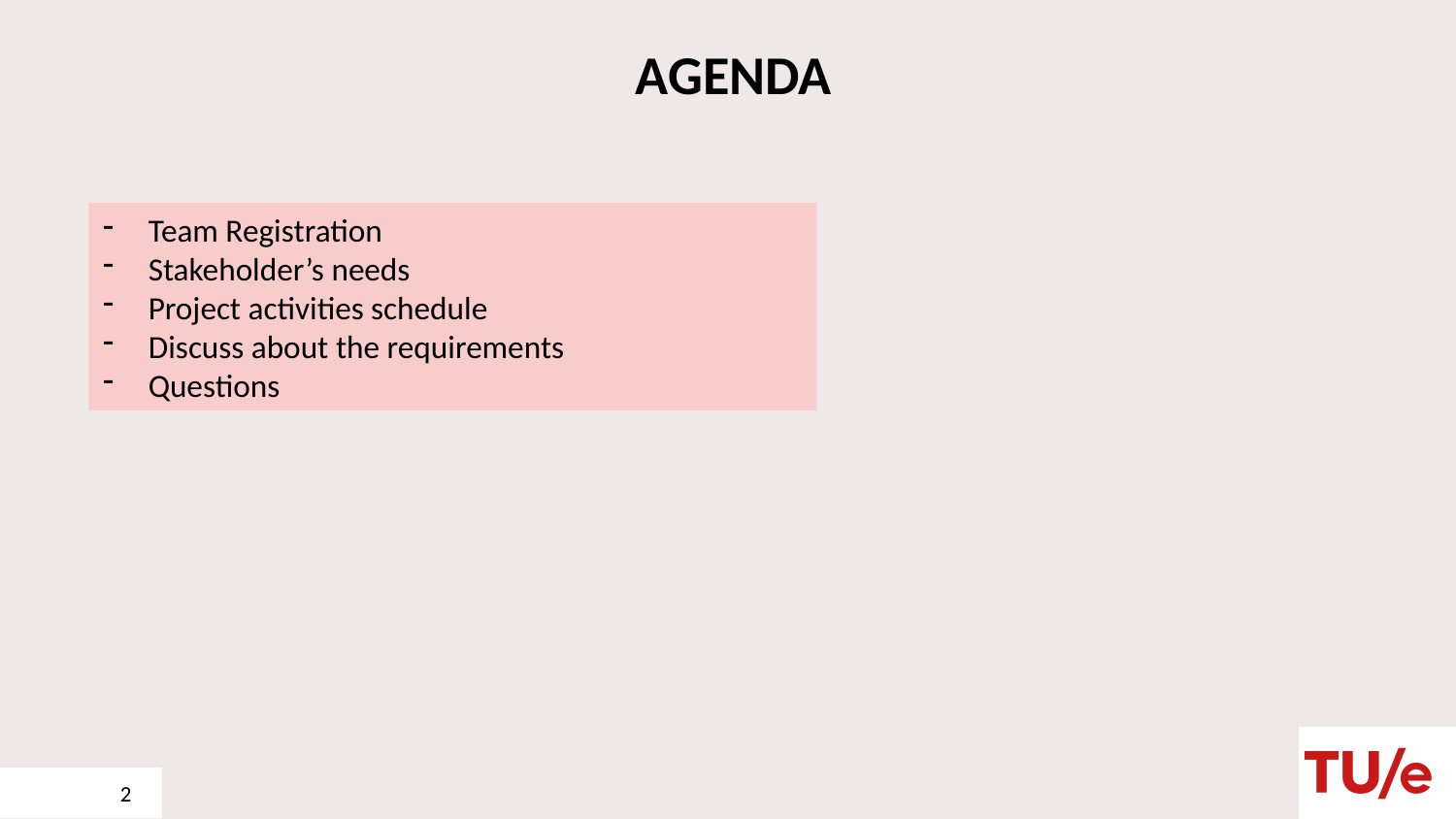

# AGENDA
Team Registration
Stakeholder’s needs
Project activities schedule
Discuss about the requirements
Questions
2